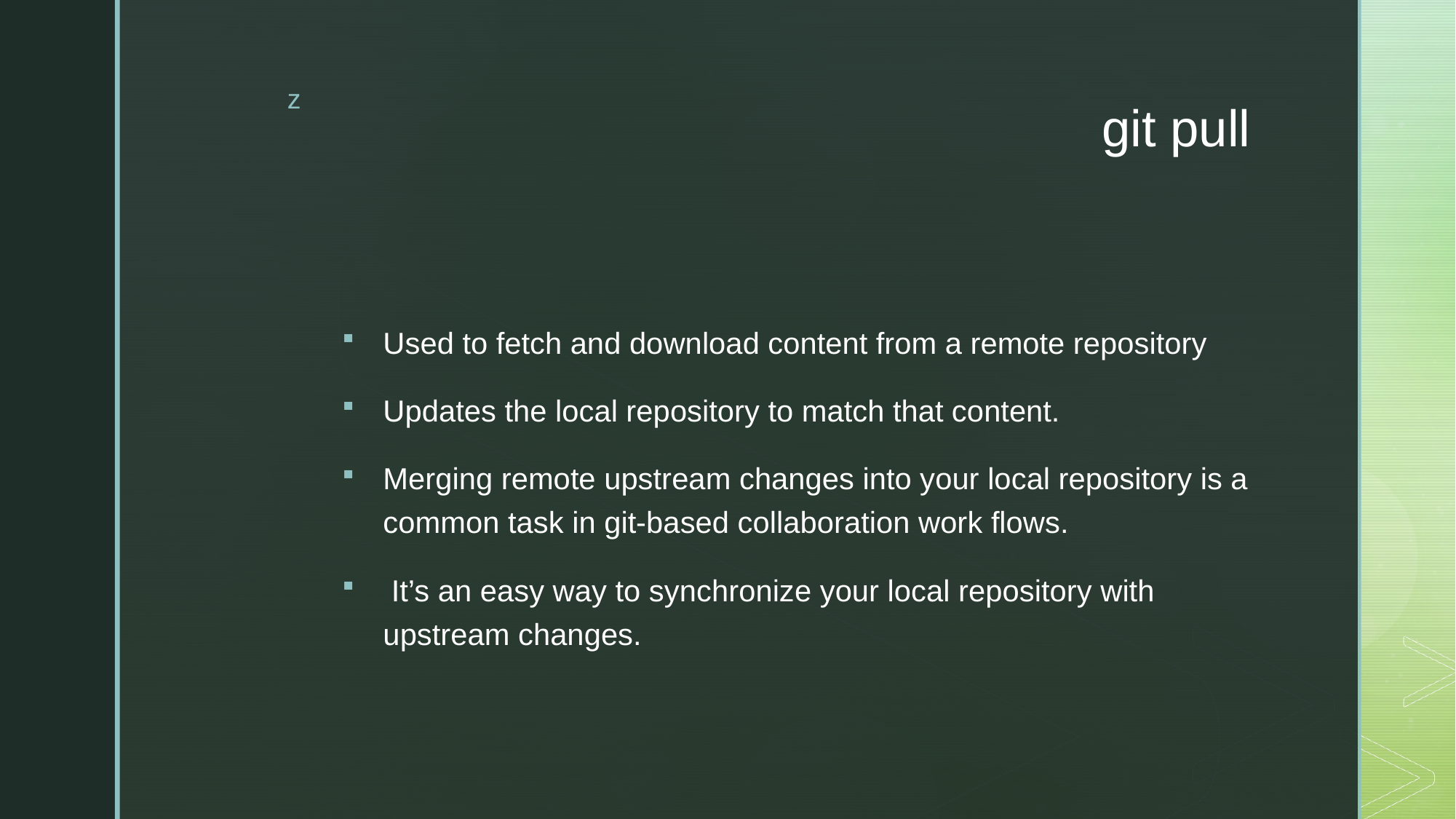

# git pull
Used to fetch and download content from a remote repository
Updates the local repository to match that content.
Merging remote upstream changes into your local repository is a common task in git-based collaboration work flows.
 It’s an easy way to synchronize your local repository with upstream changes.